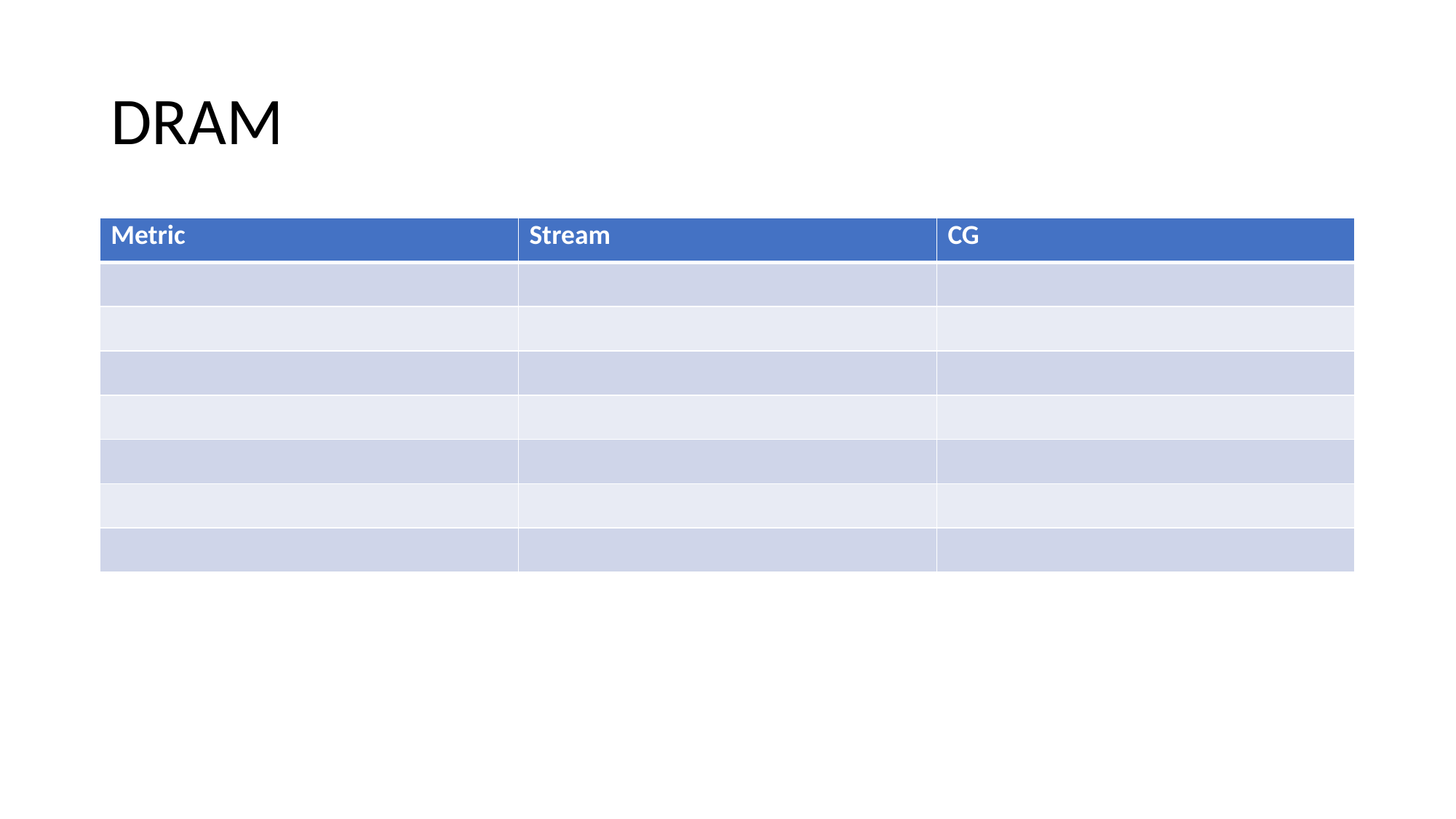

# DRAM
| Metric | Stream | CG |
| --- | --- | --- |
|  |  |  |
|  |  |  |
|  |  |  |
|  |  |  |
|  |  |  |
|  |  |  |
|  |  |  |